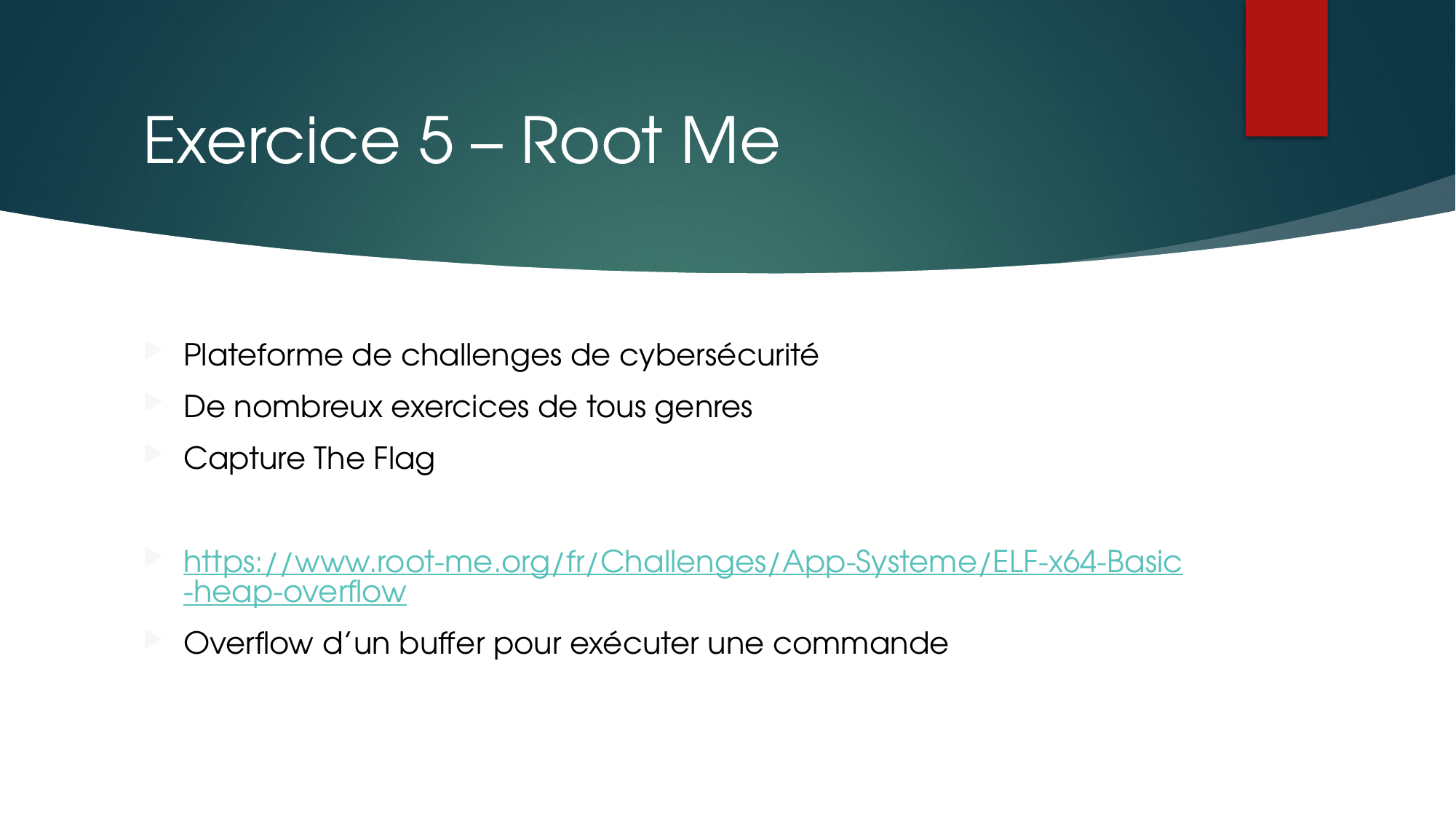

# Exercice 5 – Root Me

Plateforme de challenges de cybersécurité
De nombreux exercices de tous genres
Capture The Flag

https://www.root-me.org/fr/Challenges/App-Systeme/ELF-x64-Basic-heap-overflow
Overflow d’un buffer pour exécuter une commande